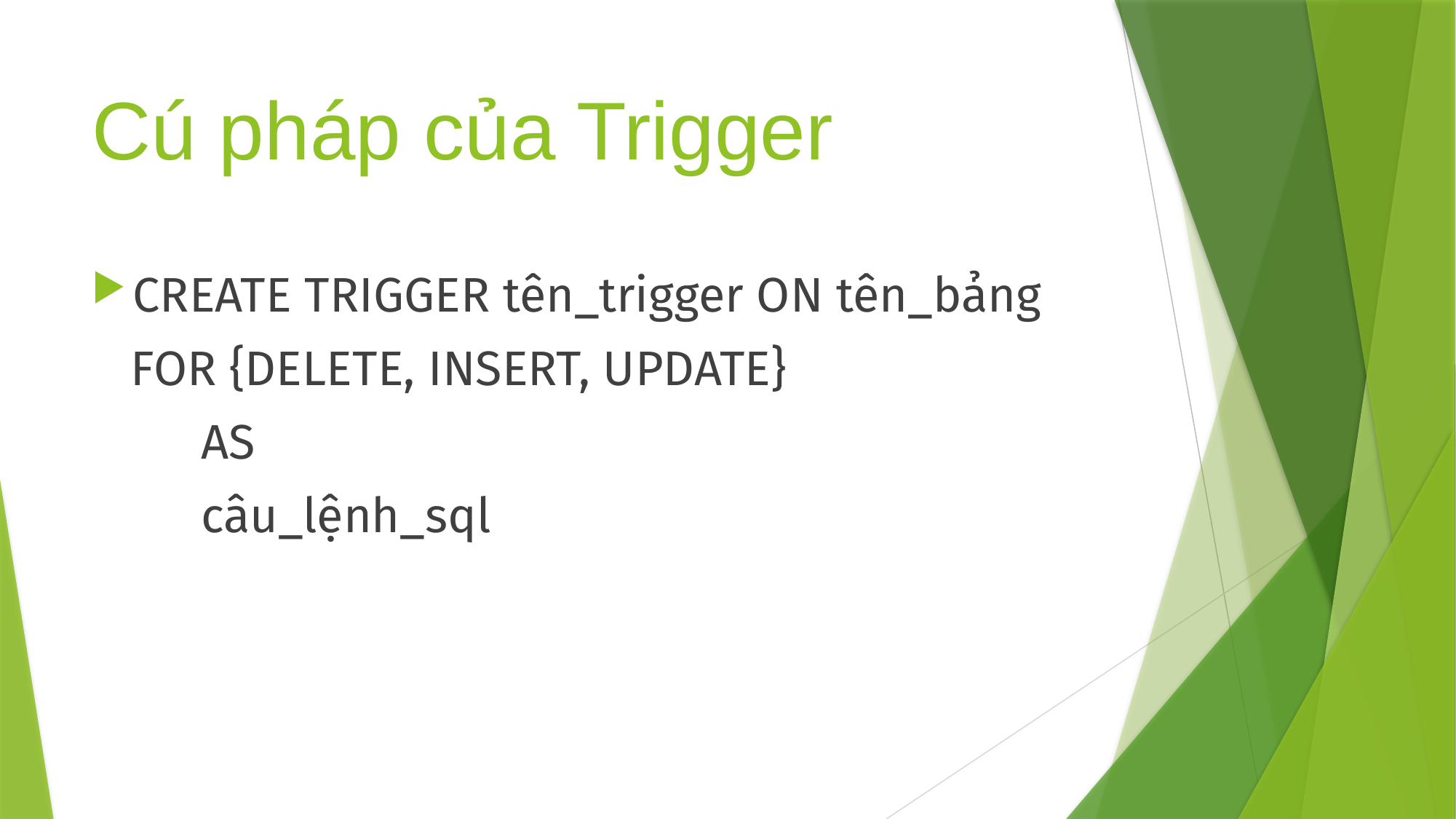

# Cú pháp của Trigger
CREATE TRIGGER tên_trigger ON tên_bảng
   FOR {DELETE, INSERT, UPDATE}
	AS
    	câu_lệnh_sql